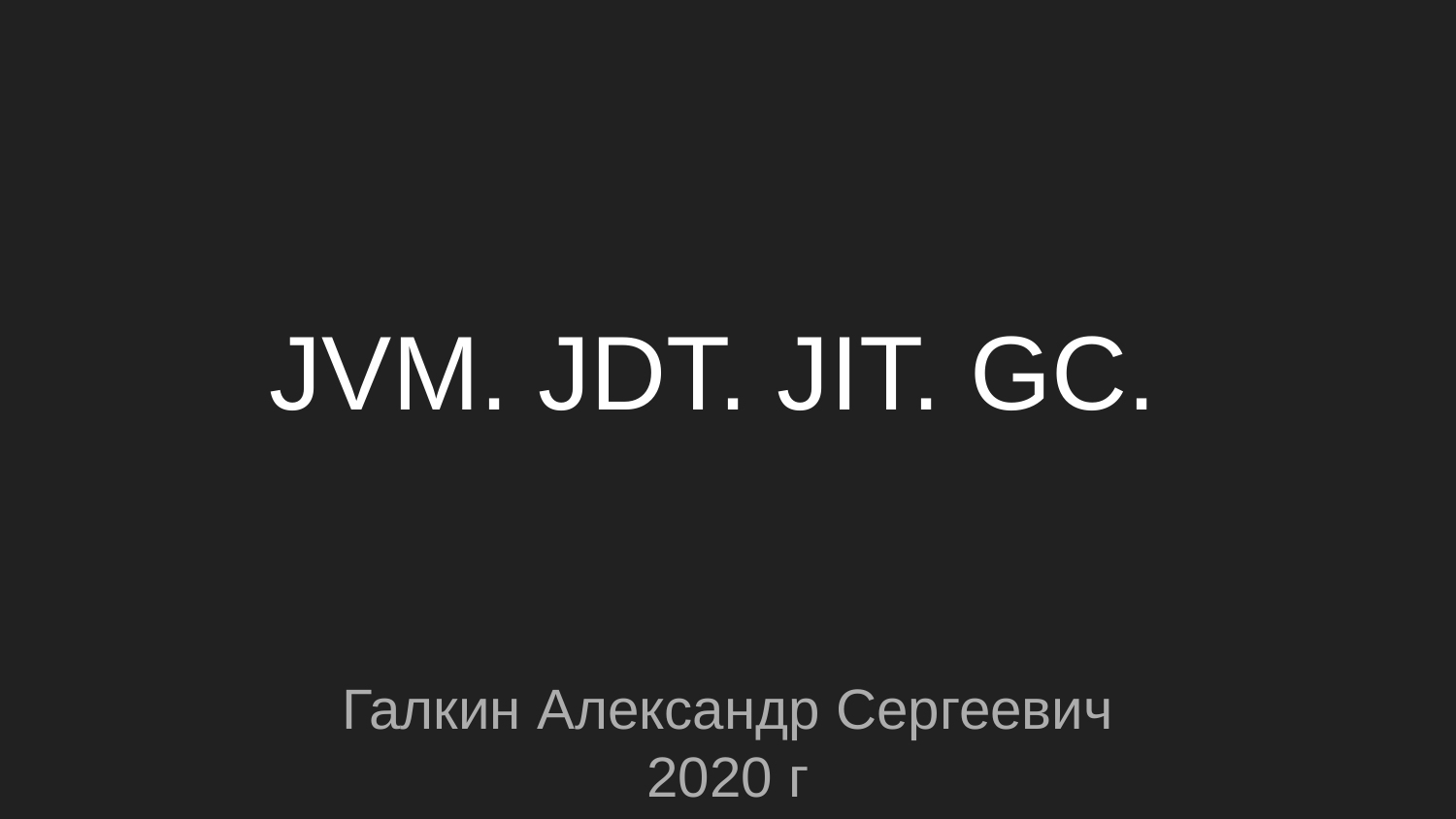

# JVM. JDT. JIT. GC.
Галкин Александр Сергеевич
2020 г